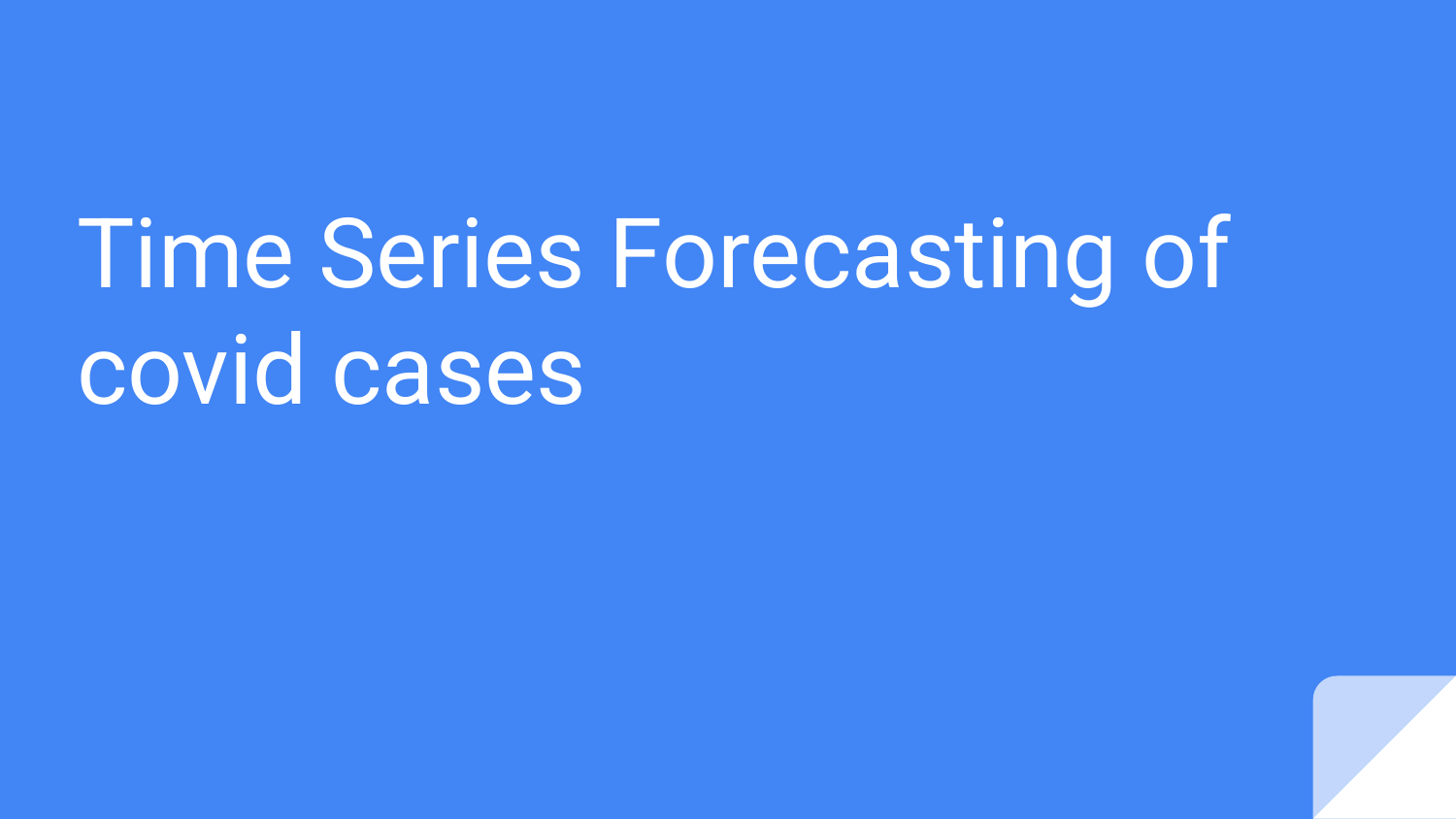

# Time Series Forecasting of covid cases